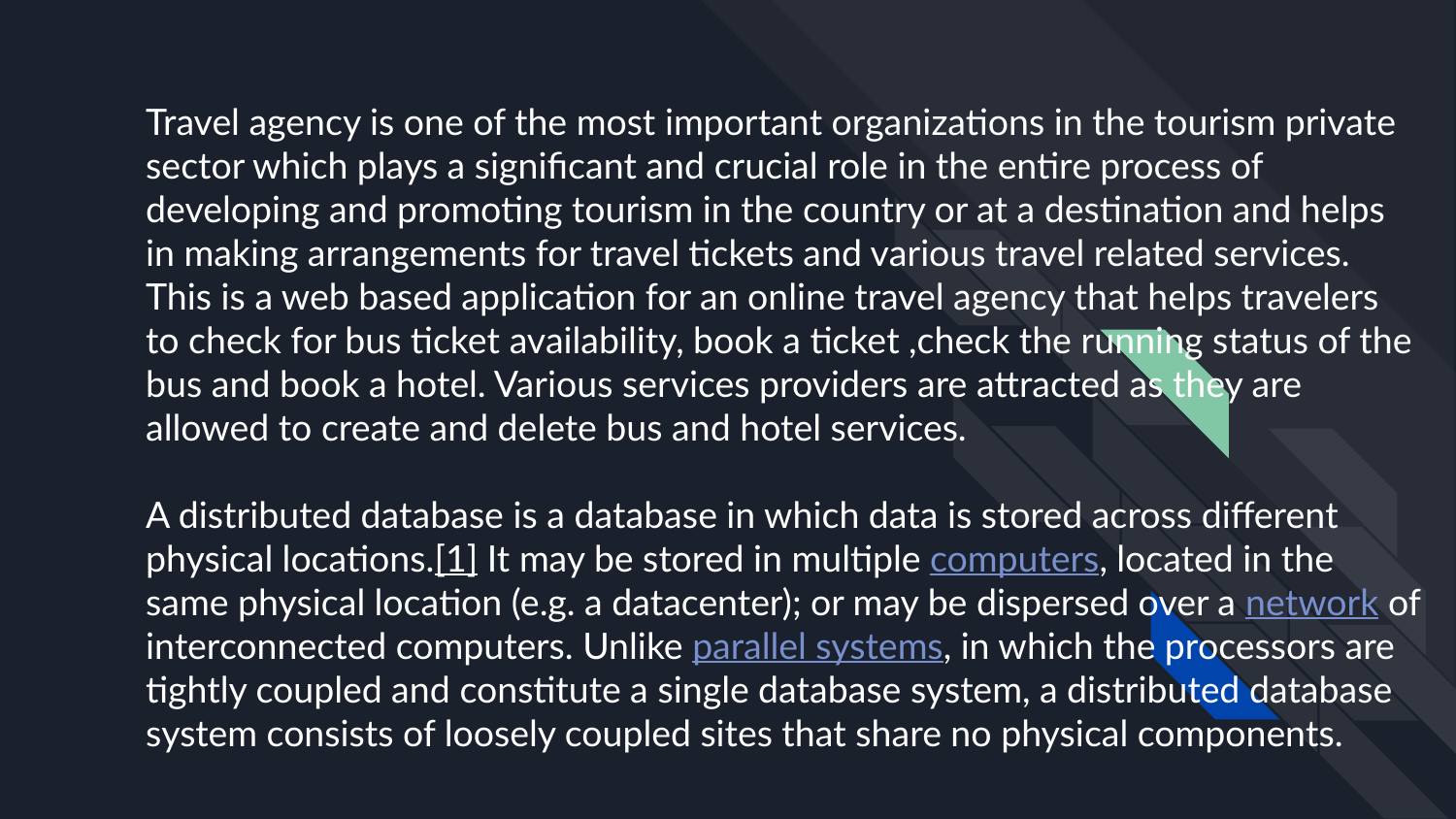

# Travel agency is one of the most important organizations in the tourism private sector which plays a significant and crucial role in the entire process of developing and promoting tourism in the country or at a destination and helps in making arrangements for travel tickets and various travel related services.
This is a web based application for an online travel agency that helps travelers to check for bus ticket availability, book a ticket ,check the running status of the bus and book a hotel. Various services providers are attracted as they are allowed to create and delete bus and hotel services.

A distributed database is a database in which data is stored across different physical locations.[1] It may be stored in multiple computers, located in the same physical location (e.g. a datacenter); or may be dispersed over a network of interconnected computers. Unlike parallel systems, in which the processors are tightly coupled and constitute a single database system, a distributed database system consists of loosely coupled sites that share no physical components.